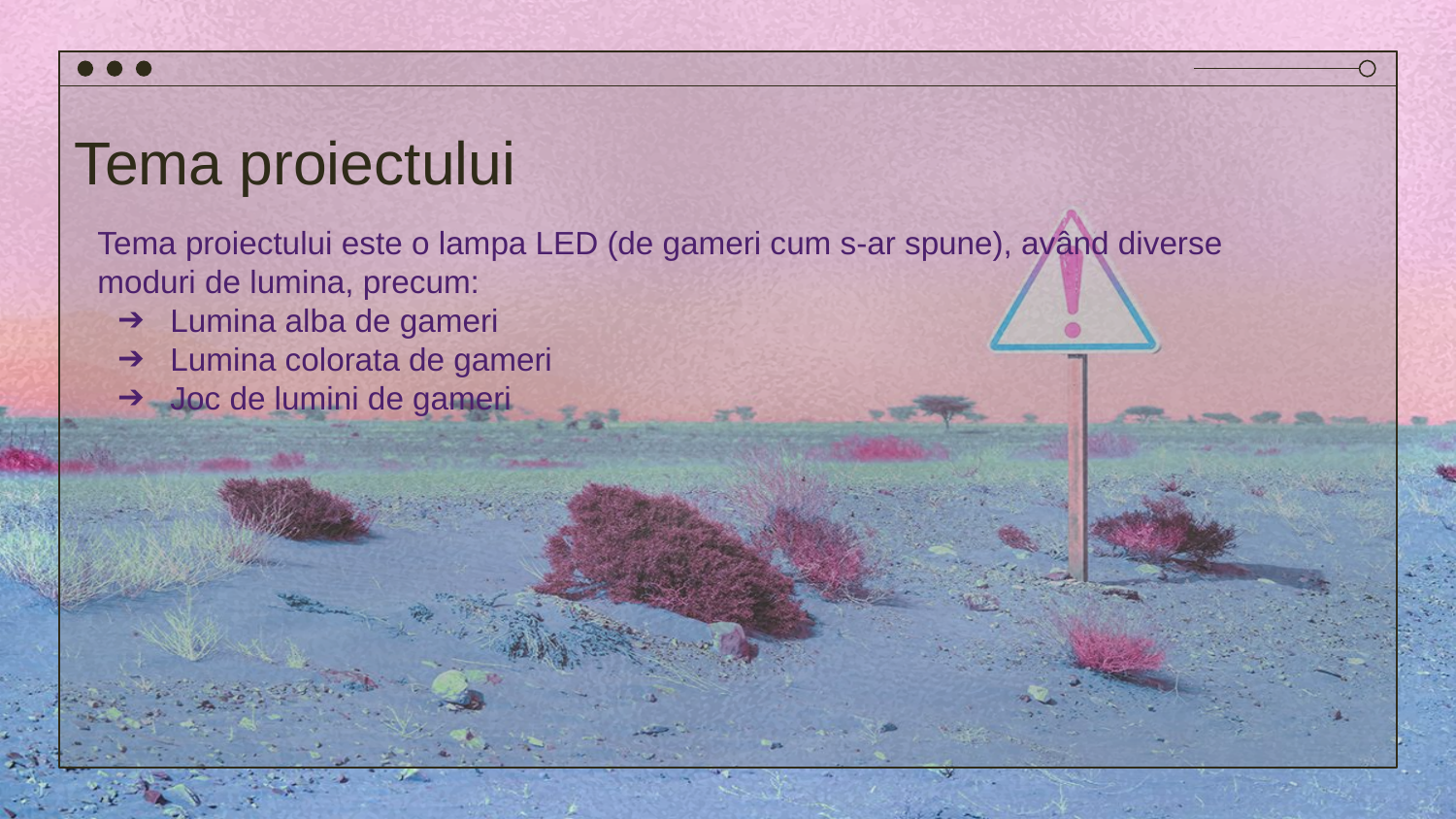

# Tema proiectului
Tema proiectului este o lampa LED (de gameri cum s-ar spune), având diverse moduri de lumina, precum:
Lumina alba de gameri
Lumina colorata de gameri
Joc de lumini de gameri